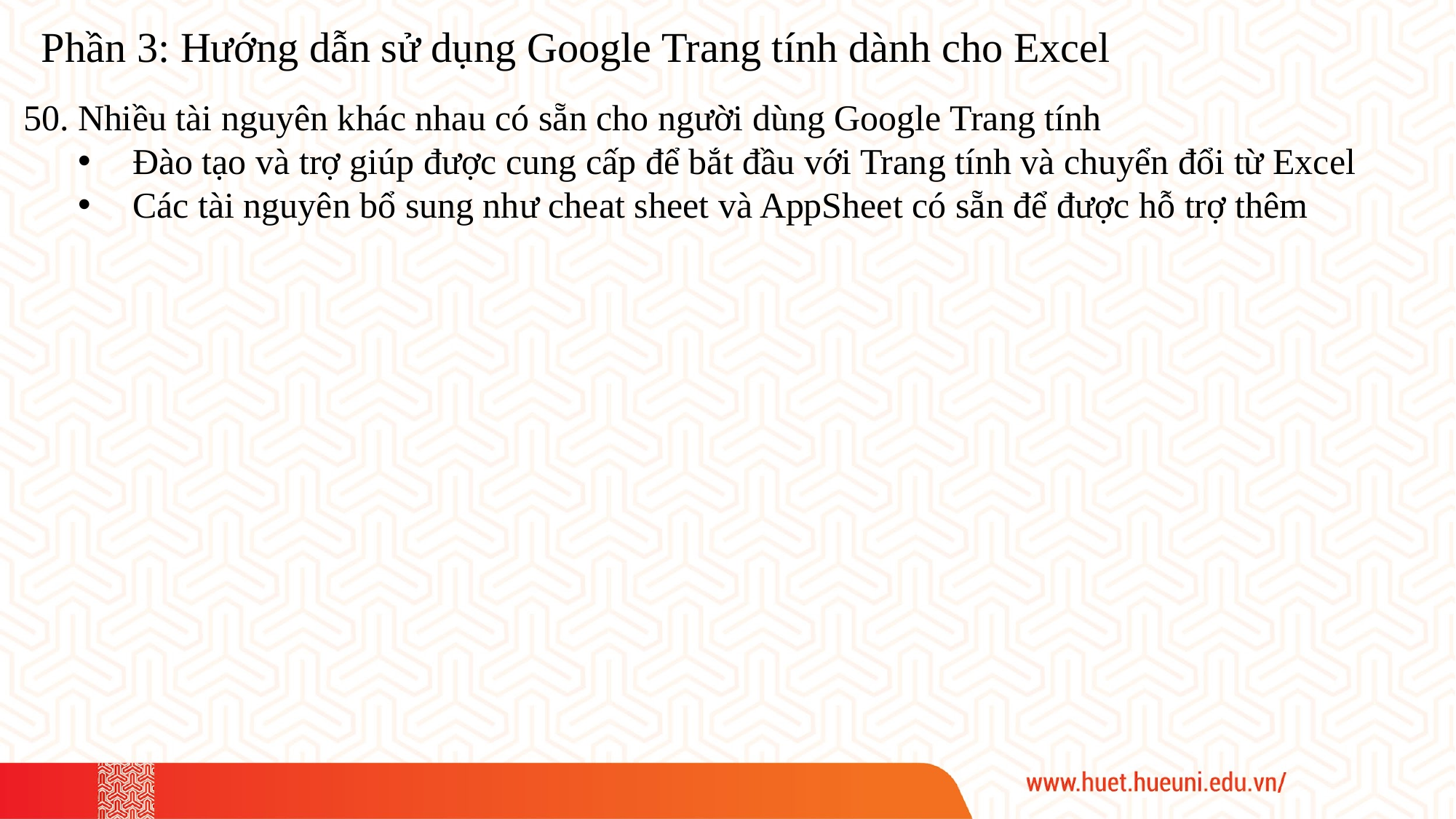

Phần 3: Hướng dẫn sử dụng Google Trang tính dành cho Excel

Nhiều tài nguyên khác nhau có sẵn cho người dùng Google Trang tính
Đào tạo và trợ giúp được cung cấp để bắt đầu với Trang tính và chuyển đổi từ Excel
Các tài nguyên bổ sung như cheat sheet và AppSheet có sẵn để được hỗ trợ thêm